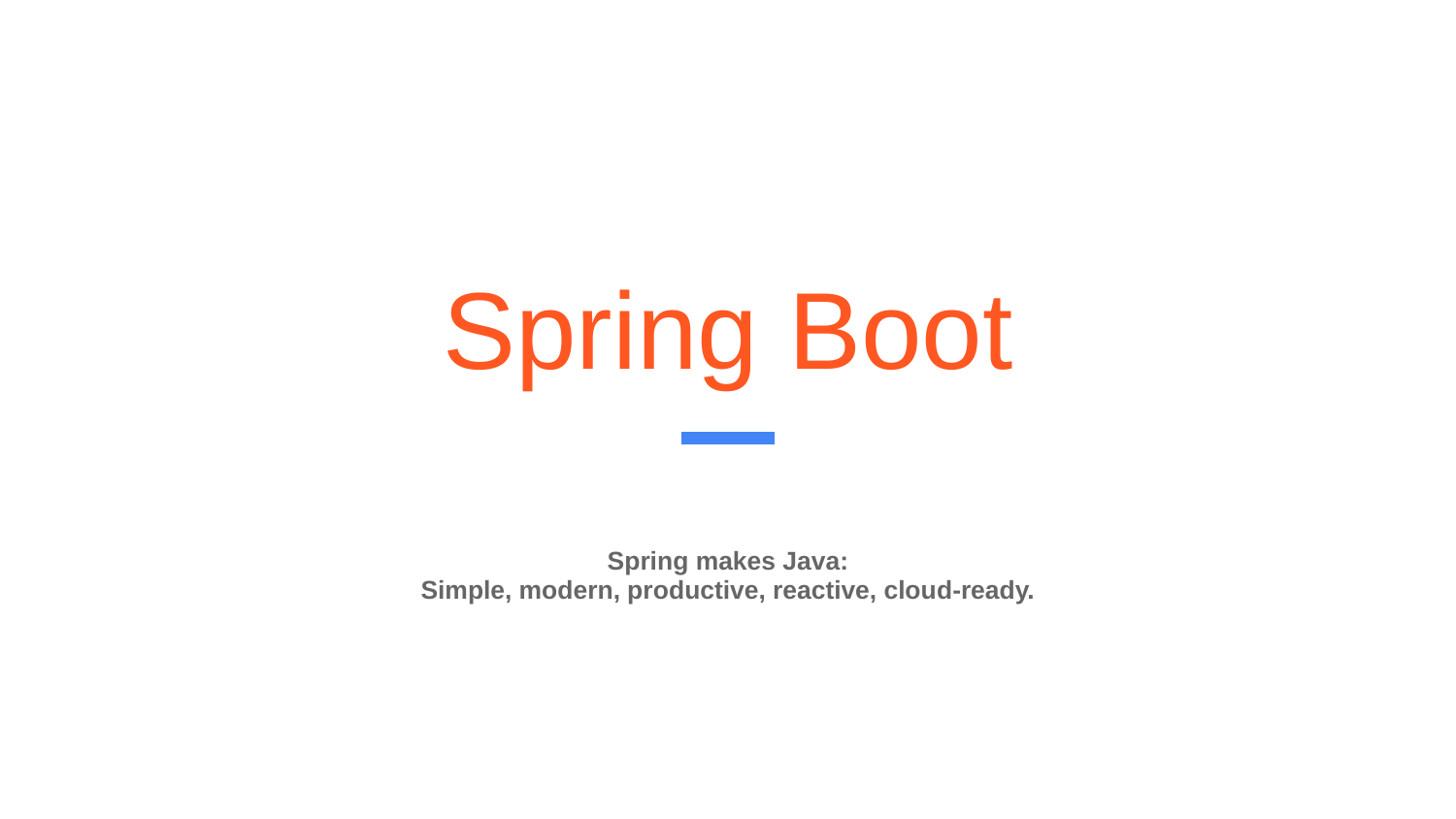

# Spring Boot

Spring makes Java:
Simple, modern, productive, reactive, cloud-ready.